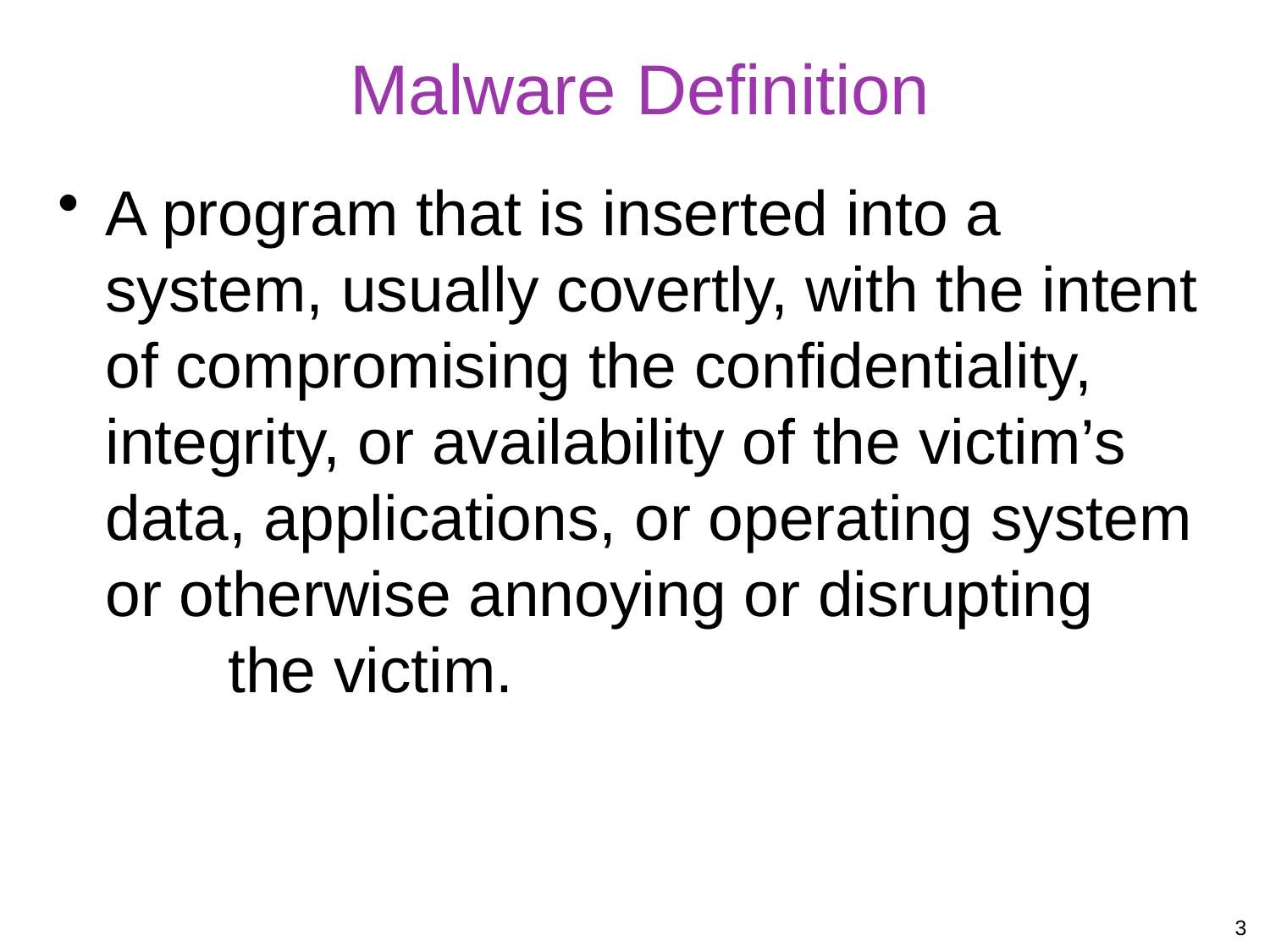

# Malware Definition
A program that is inserted into a system, usually covertly, with the intent of compromising the confidentiality, integrity, or availability of the victim’s data, applications, or operating system or otherwise annoying or disrupting               the victim.
3